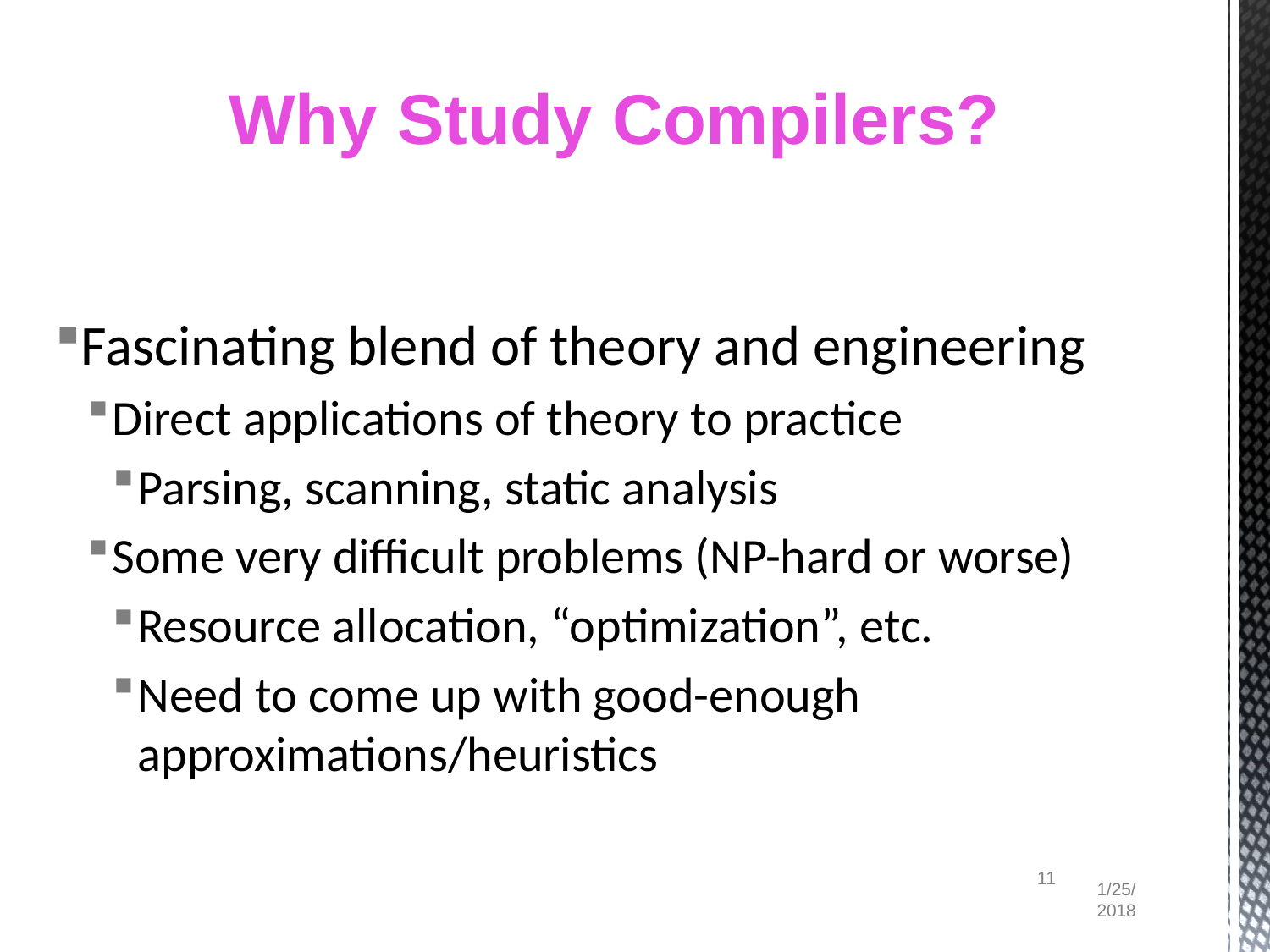

# Why Study Compilers?
Fascinating blend of theory and engineering
Direct applications of theory to practice
Parsing, scanning, static analysis
Some very difficult problems (NP-hard or worse)
Resource allocation, “optimization”, etc.
Need to come up with good-enough approximations/heuristics
11
1/25/2018